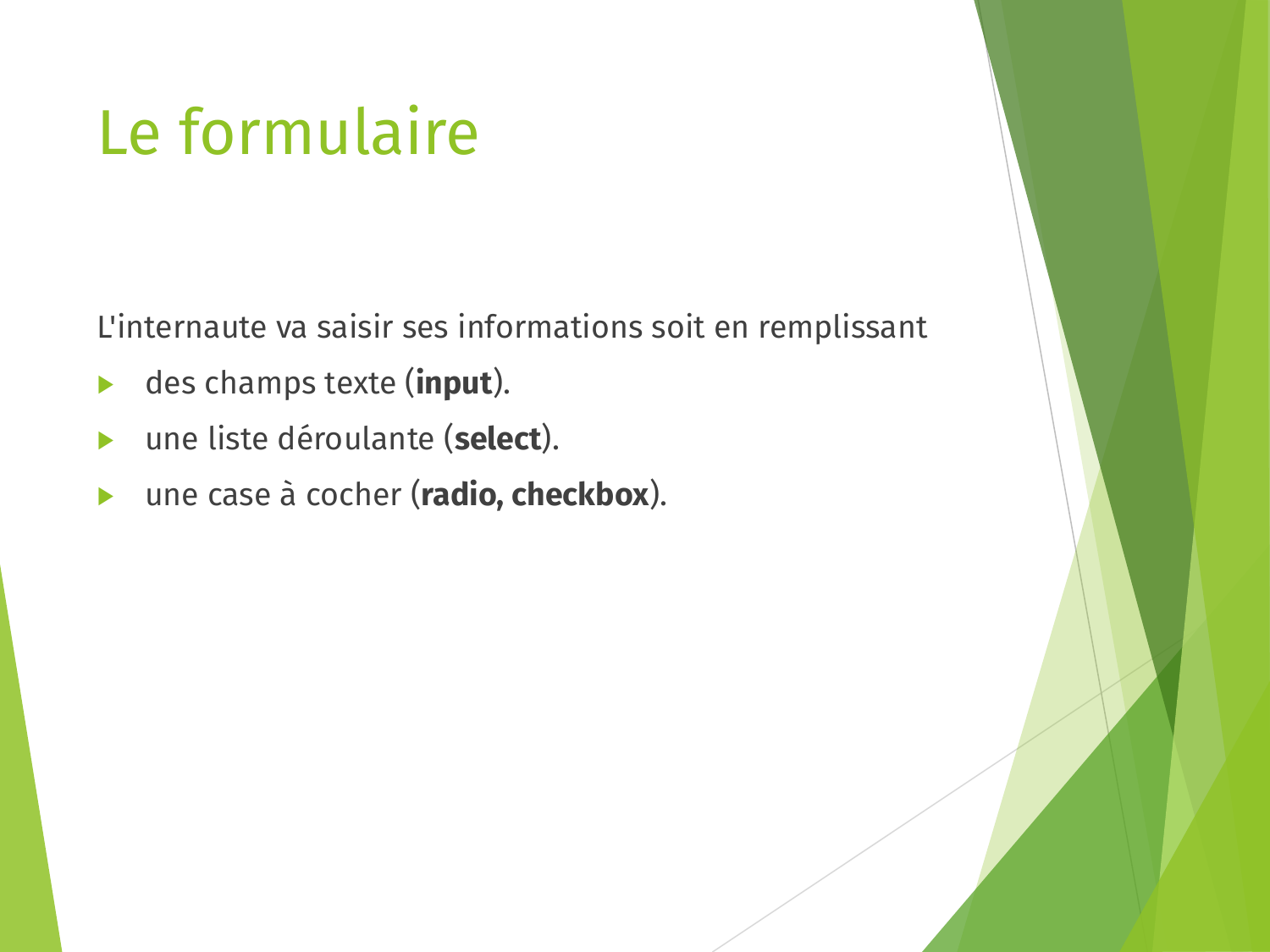

# Le formulaire
L'internaute va saisir ses informations soit en remplissant
des champs texte (input).
une liste déroulante (select).
une case à cocher (radio, checkbox).